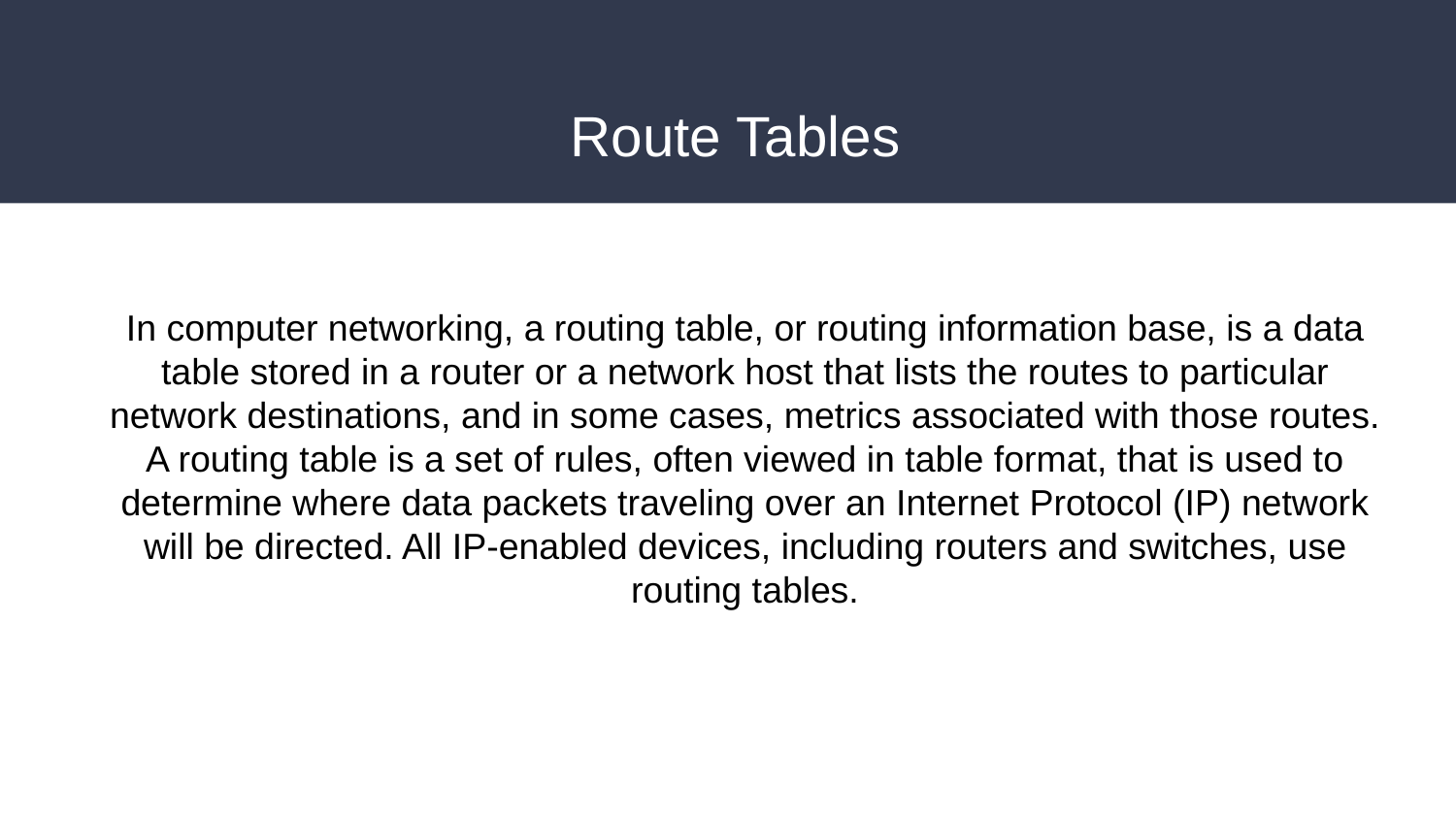

Route Tables
In computer networking, a routing table, or routing information base, is a data table stored in a router or a network host that lists the routes to particular network destinations, and in some cases, metrics associated with those routes.
A routing table is a set of rules, often viewed in table format, that is used to determine where data packets traveling over an Internet Protocol (IP) network will be directed. All IP-enabled devices, including routers and switches, use routing tables.